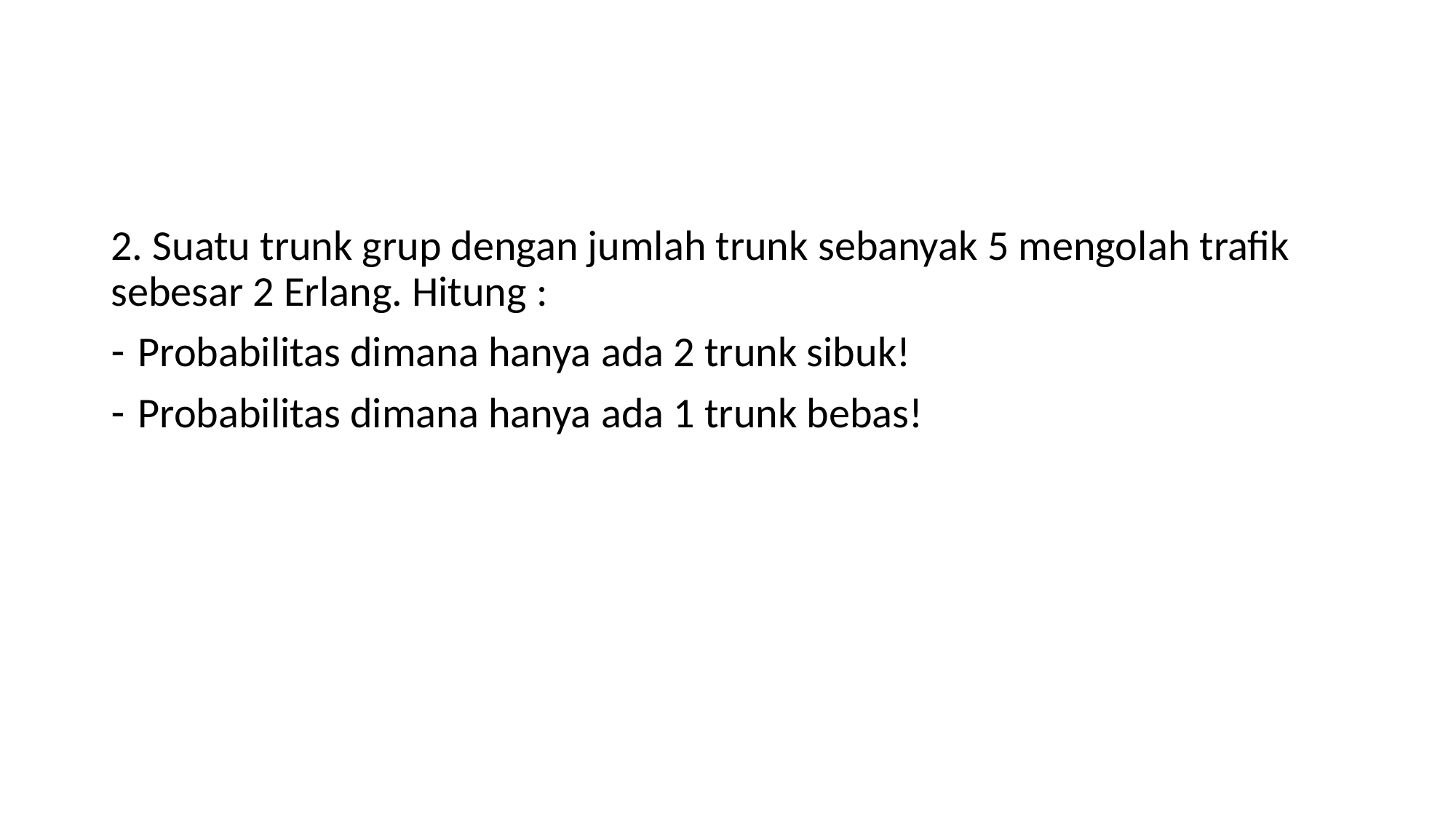

#
2. Suatu trunk grup dengan jumlah trunk sebanyak 5 mengolah trafik sebesar 2 Erlang. Hitung :
Probabilitas dimana hanya ada 2 trunk sibuk!
Probabilitas dimana hanya ada 1 trunk bebas!